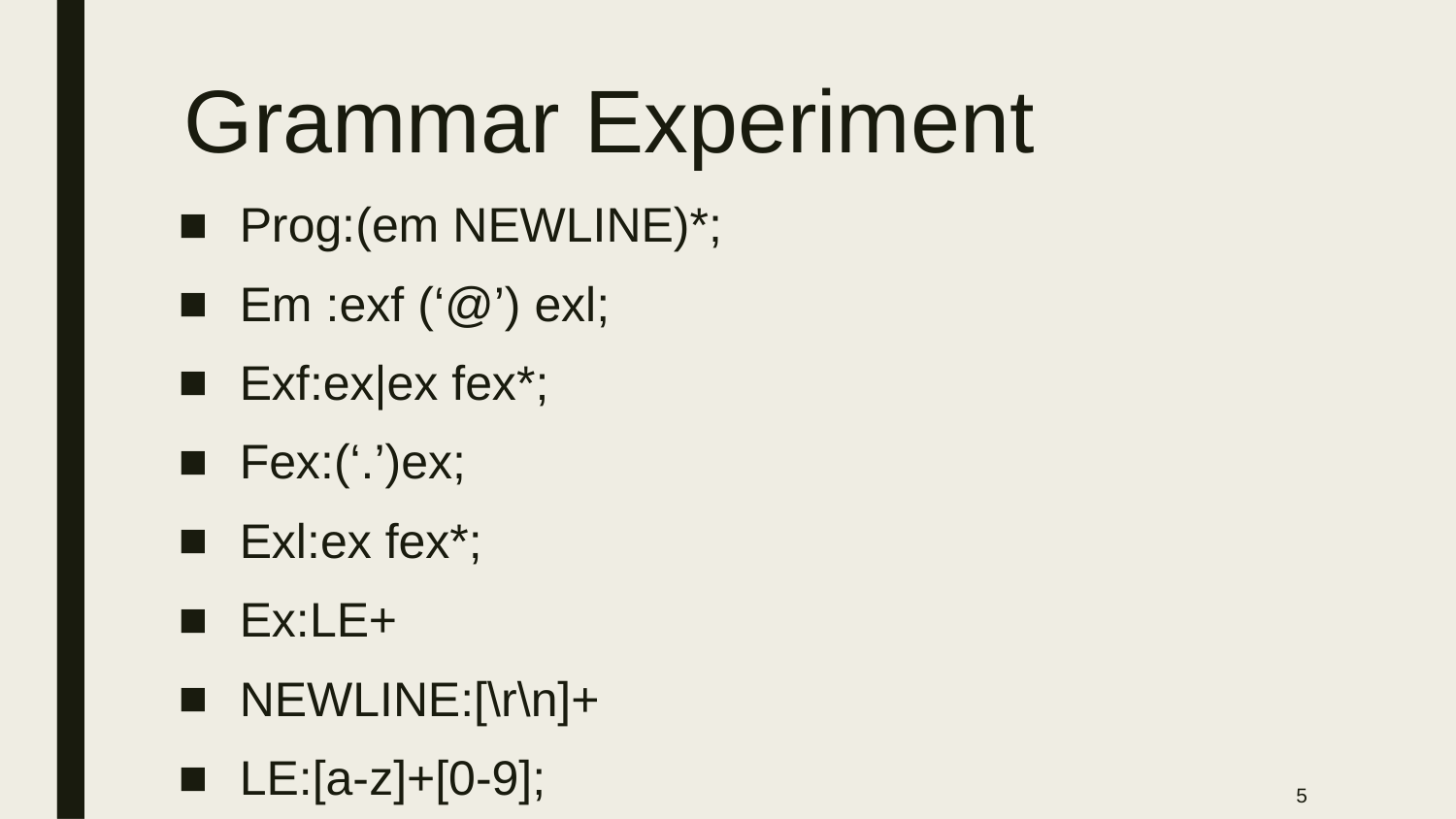

# Grammar Experiment
Prog:(em NEWLINE)*;
Em :exf (‘@’) exl;
Exf:ex|ex fex*;
Fex:(‘.’)ex;
Exl:ex fex*;
Ex:LE+
NEWLINE:[\r\n]+
LE:[a-z]+[0-9];
5